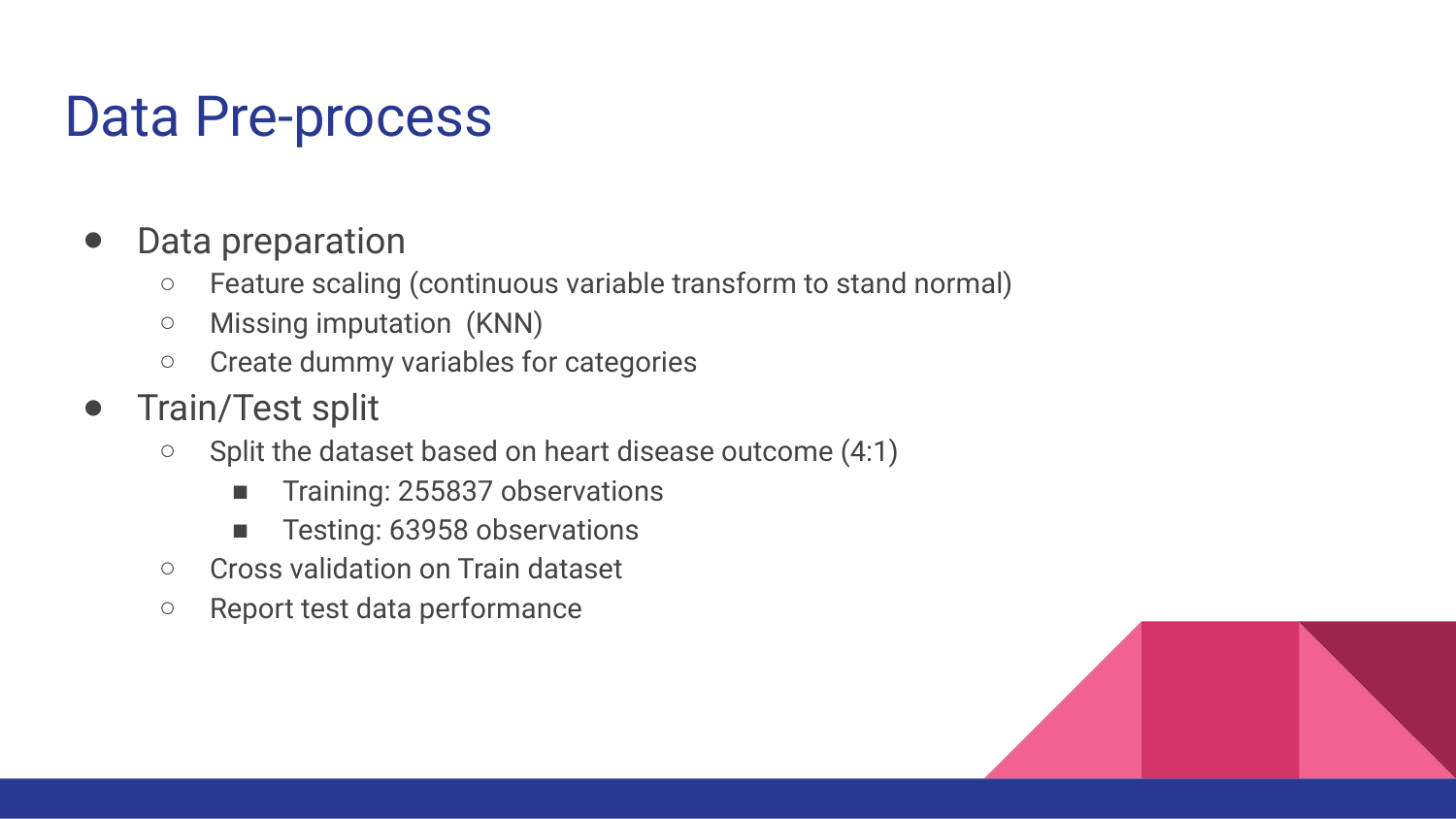

# Data Pre-process
Data preparation
Feature scaling (continuous variable transform to stand normal)
Missing imputation  (KNN)
Create dummy variables for categories
Train/Test split
Split the dataset based on heart disease outcome (4:1)
Training: 255837 observations
Testing: 63958 observations
Cross validation on Train dataset
Report test data performance